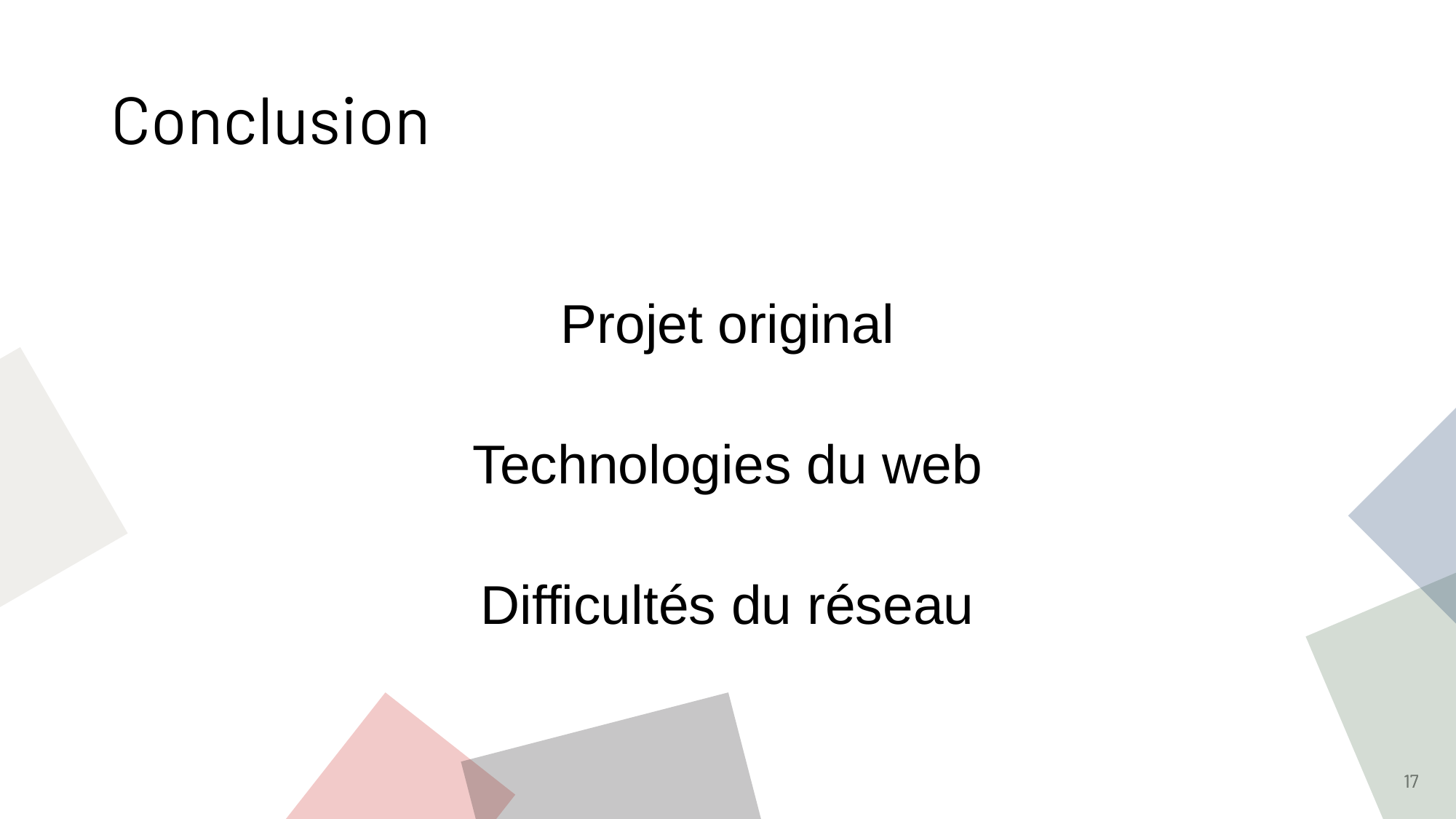

# Conclusion
Projet original
Technologies du web
Difficultés du réseau

17